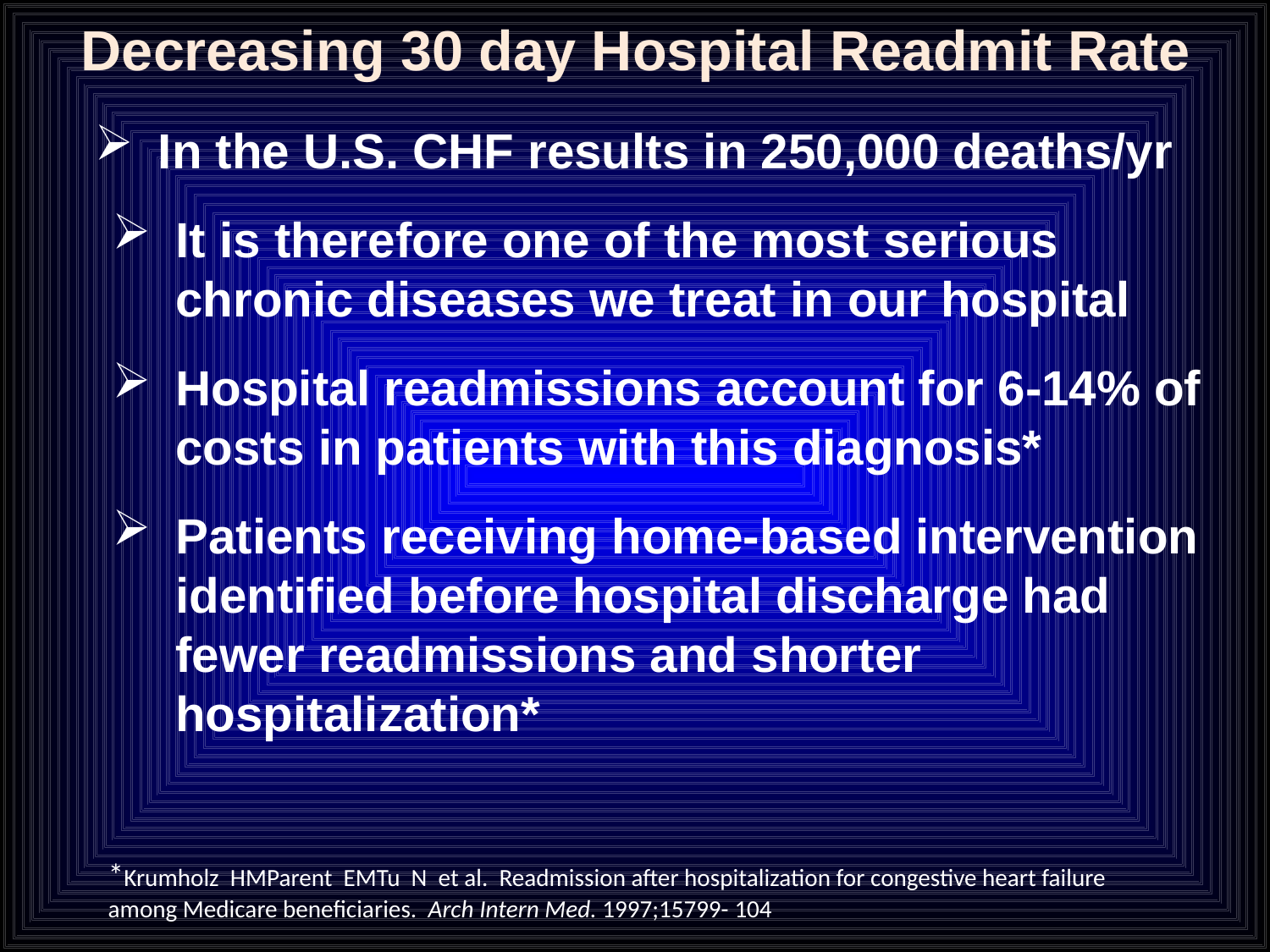

Decreasing 30 day Hospital Readmit Rate
In the U.S. CHF results in 250,000 deaths/yr

It is therefore one of the most serious chronic diseases we treat in our hospital

Hospital readmissions account for 6-14% of costs in patients with this diagnosis*

Patients receiving home-based intervention identified before hospital discharge had fewer readmissions and shorter hospitalization*
*Krumholz  HMParent  EMTu  N  et al.  Readmission after hospitalization for congestive heart failure among Medicare beneficiaries.  Arch Intern Med. 1997;15799- 104